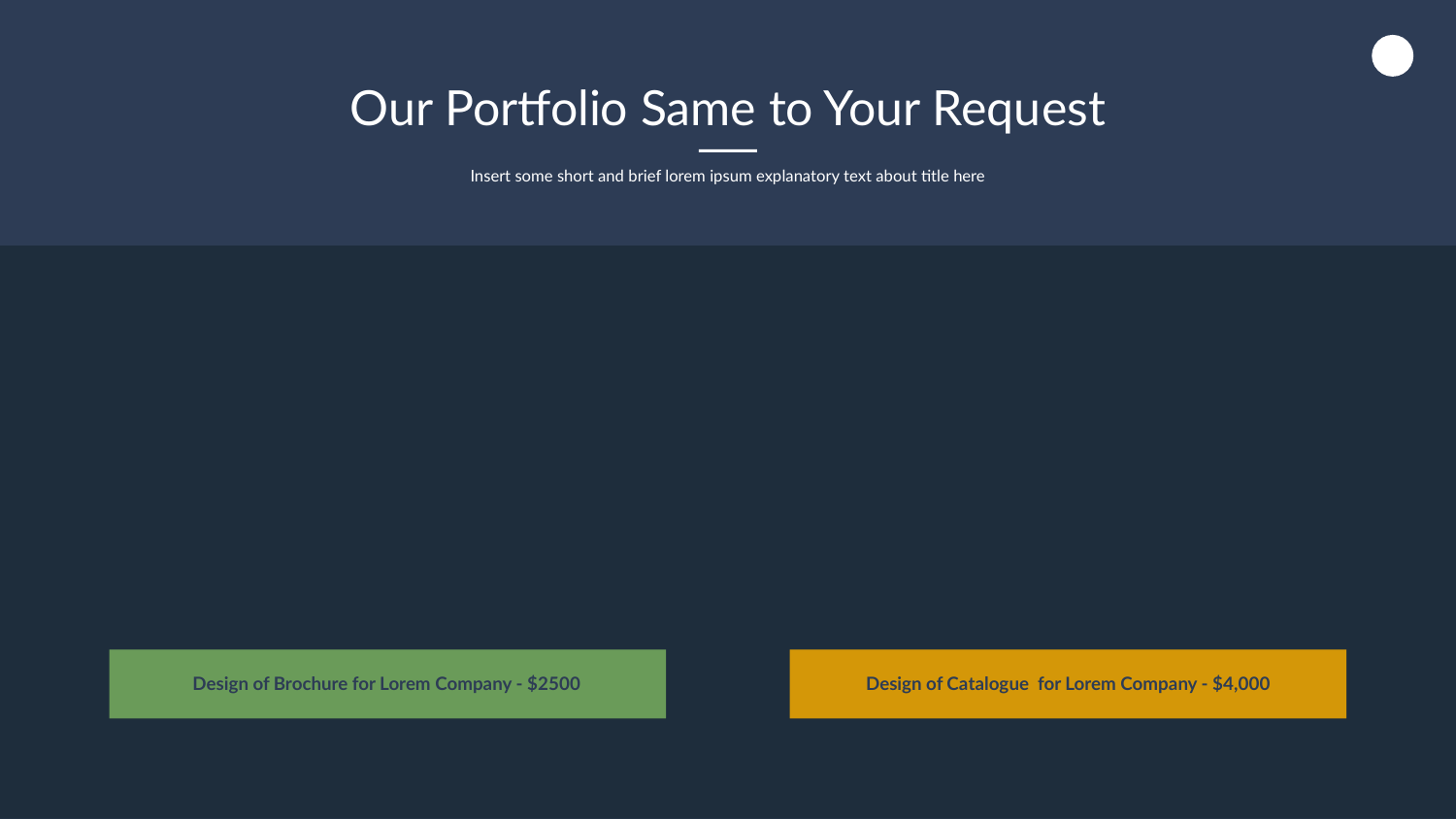

Our Portfolio Same to Your Request
Insert some short and brief lorem ipsum explanatory text about title here

Design of Brochure for Lorem Company - $2500

Design of Catalogue  for Lorem Company - $4,000